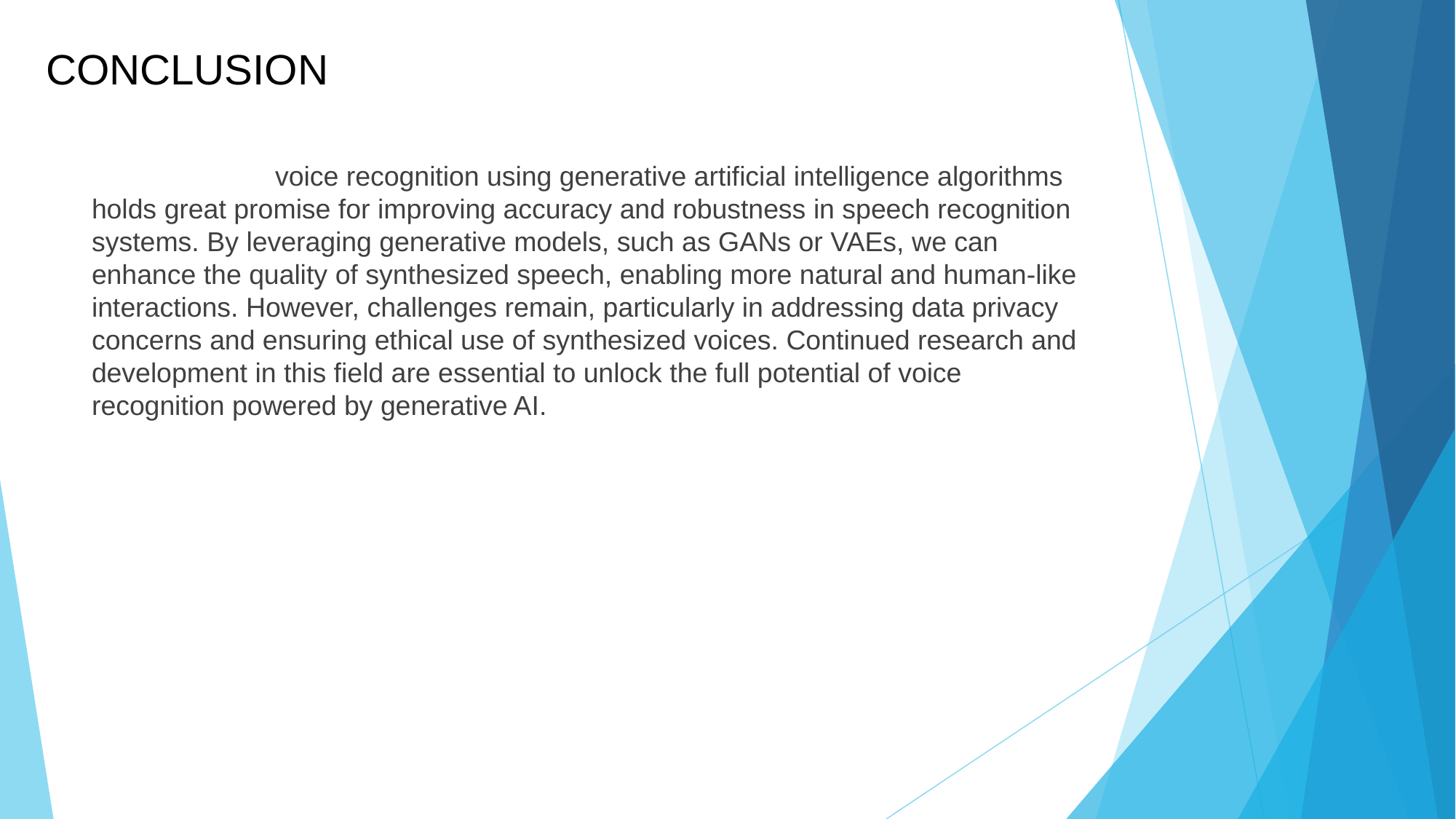

# CONCLUSION
                        voice recognition using generative artificial intelligence algorithms holds great promise for improving accuracy and robustness in speech recognition systems. By leveraging generative models, such as GANs or VAEs, we can enhance the quality of synthesized speech, enabling more natural and human-like interactions. However, challenges remain, particularly in addressing data privacy concerns and ensuring ethical use of synthesized voices. Continued research and development in this field are essential to unlock the full potential of voice recognition powered by generative AI.